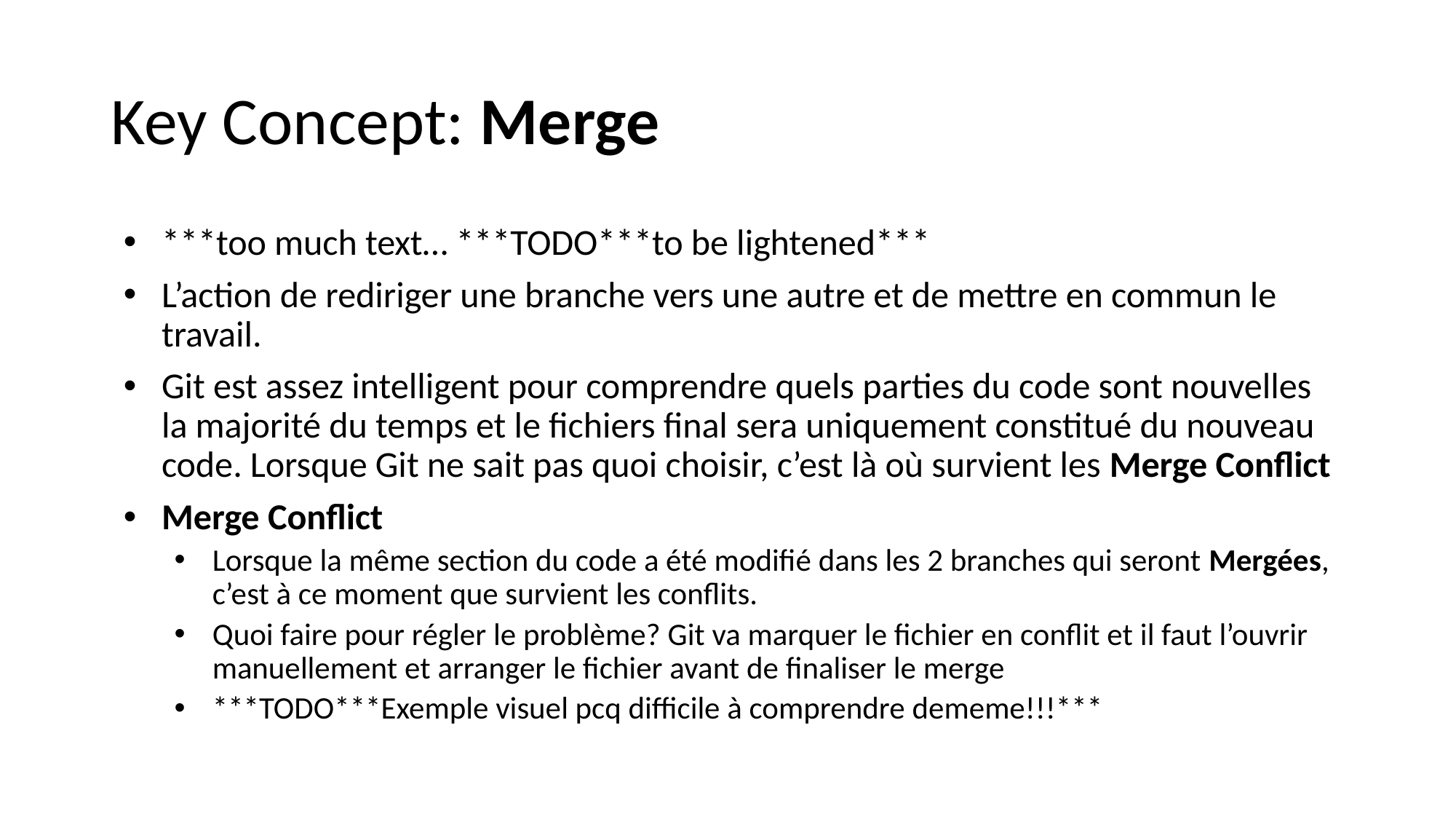

# Key Concept: Merge
***too much text… ***TODO***to be lightened***
L’action de rediriger une branche vers une autre et de mettre en commun le travail.
Git est assez intelligent pour comprendre quels parties du code sont nouvelles la majorité du temps et le fichiers final sera uniquement constitué du nouveau code. Lorsque Git ne sait pas quoi choisir, c’est là où survient les Merge Conflict
Merge Conflict
Lorsque la même section du code a été modifié dans les 2 branches qui seront Mergées, c’est à ce moment que survient les conflits.
Quoi faire pour régler le problème? Git va marquer le fichier en conflit et il faut l’ouvrir manuellement et arranger le fichier avant de finaliser le merge
***TODO***Exemple visuel pcq difficile à comprendre dememe!!!***